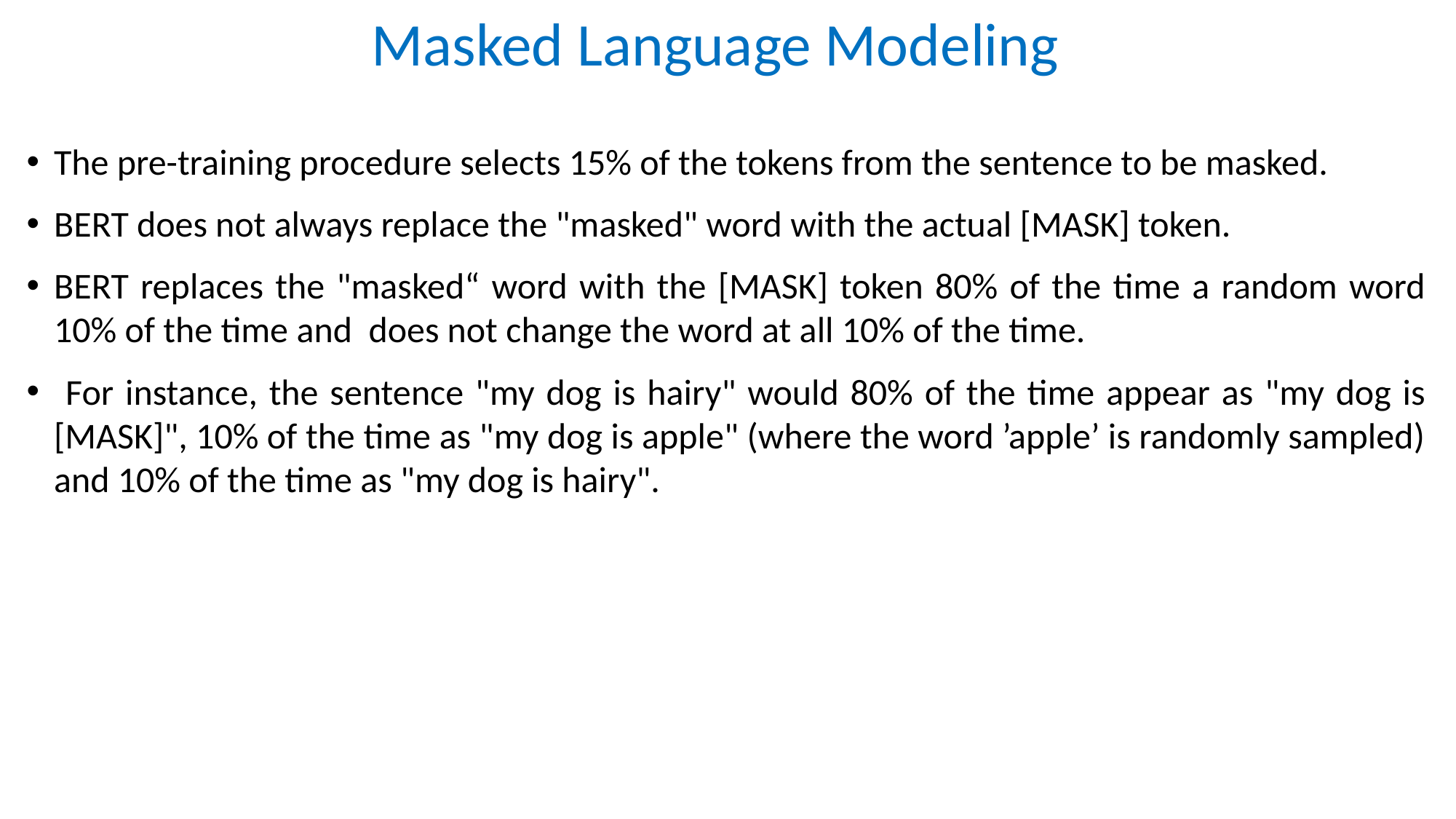

# Masked Language Modeling
The pre-training procedure selects 15% of the tokens from the sentence to be masked.
BERT does not always replace the "masked" word with the actual [MASK] token.
BERT replaces the "masked“ word with the [MASK] token 80% of the time a random word 10% of the time and  does not change the word at all 10% of the time.
 For instance, the sentence "my dog is hairy" would 80% of the time appear as "my dog is [MASK]", 10% of the time as "my dog is apple" (where the word ’apple’ is randomly sampled) and 10% of the time as "my dog is hairy".